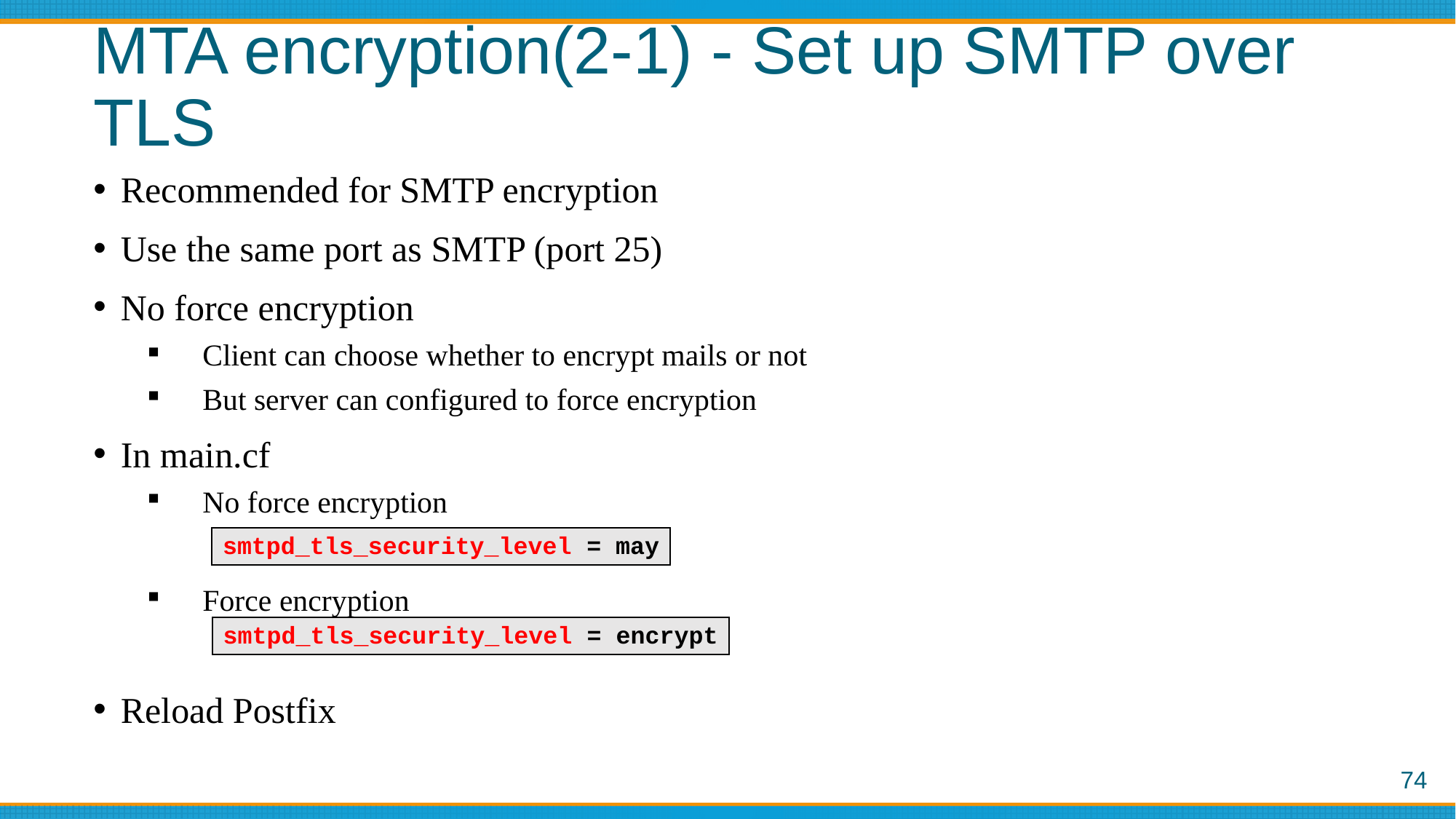

# MTA encryption(2-1) - Set up SMTP over TLS
Recommended for SMTP encryption
Use the same port as SMTP (port 25)
No force encryption
Client can choose whether to encrypt mails or not
But server can configured to force encryption
In main.cf
No force encryption

Force encryption

Reload Postfix

smtpd_tls_security_level = may
smtpd_tls_security_level = encrypt
74